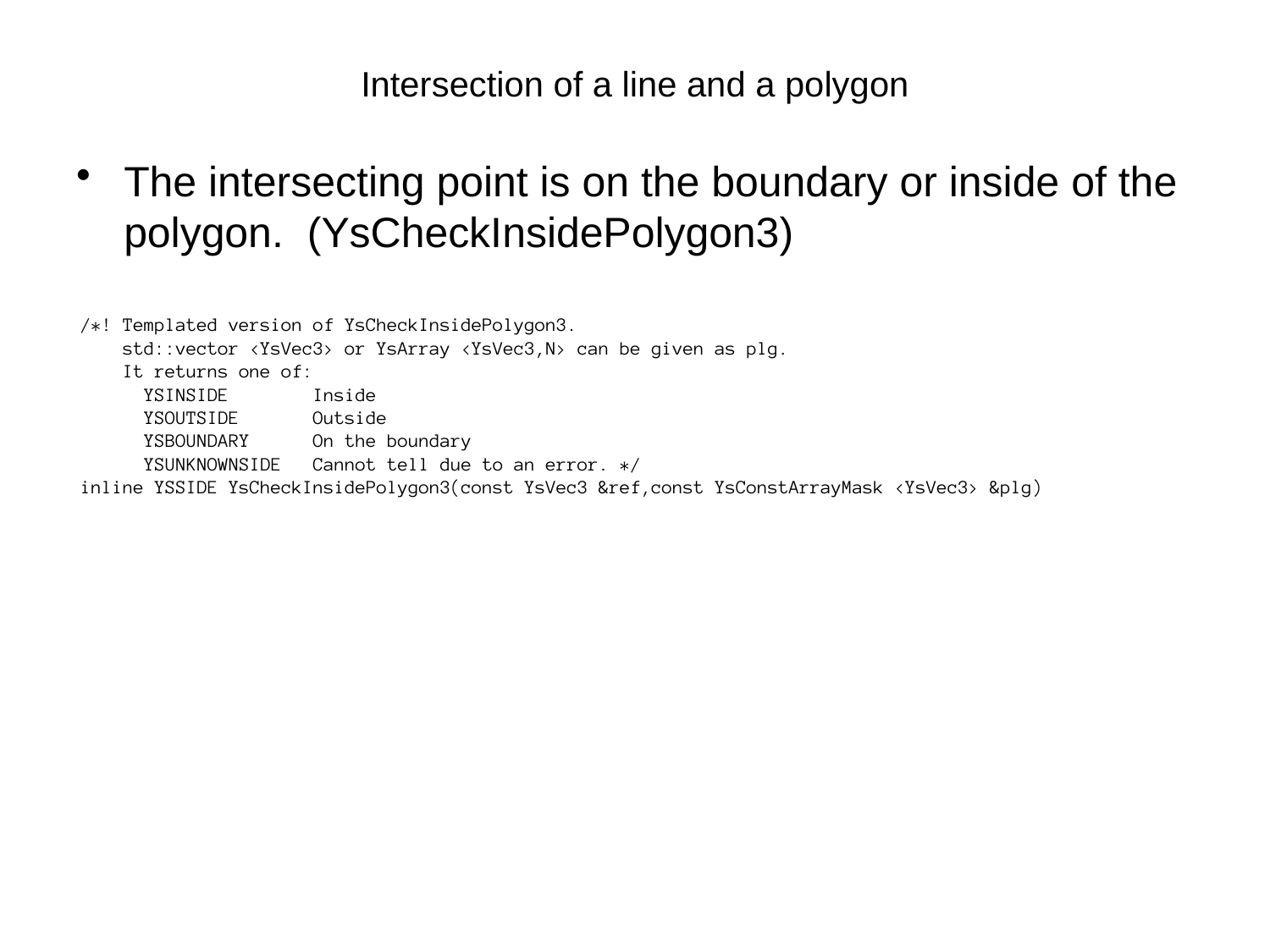

# Intersection of a line and a polygon
The intersecting point is on the boundary or inside of the polygon.  (YsCheckInsidePolygon3)
/*! Templated version of YsCheckInsidePolygon3.
    std::vector <YsVec3> or YsArray <YsVec3,N> can be given as plg.
    It returns one of:
      YSINSIDE        Inside
      YSOUTSIDE       Outside
      YSBOUNDARY      On the boundary
      YSUNKNOWNSIDE   Cannot tell due to an error. */
inline YSSIDE YsCheckInsidePolygon3(const YsVec3 &ref,const YsConstArrayMask <YsVec3> &plg)